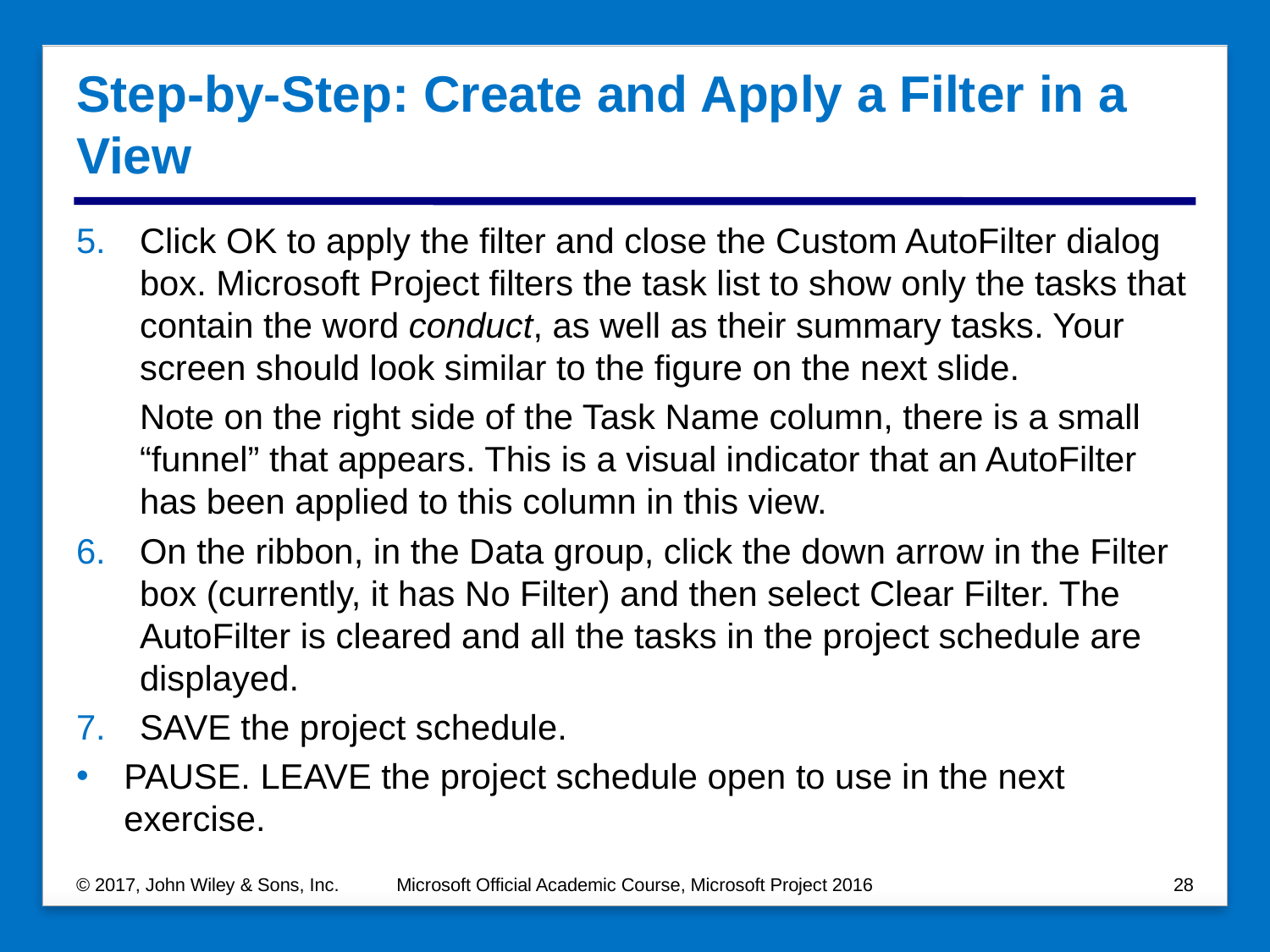

# Step-by-Step: Create and Apply a Filter in a View
Click OK to apply the filter and close the Custom AutoFilter dialog box. Microsoft Project filters the task list to show only the tasks that contain the word conduct, as well as their summary tasks. Your screen should look similar to the figure on the next slide.
Note on the right side of the Task Name column, there is a small “funnel” that appears. This is a visual indicator that an AutoFilter has been applied to this column in this view.
On the ribbon, in the Data group, click the down arrow in the Filter box (currently, it has No Filter) and then select Clear Filter. The AutoFilter is cleared and all the tasks in the project schedule are displayed.
SAVE the project schedule.
PAUSE. LEAVE the project schedule open to use in the next exercise.
© 2017, John Wiley & Sons, Inc.
Microsoft Official Academic Course, Microsoft Project 2016
28